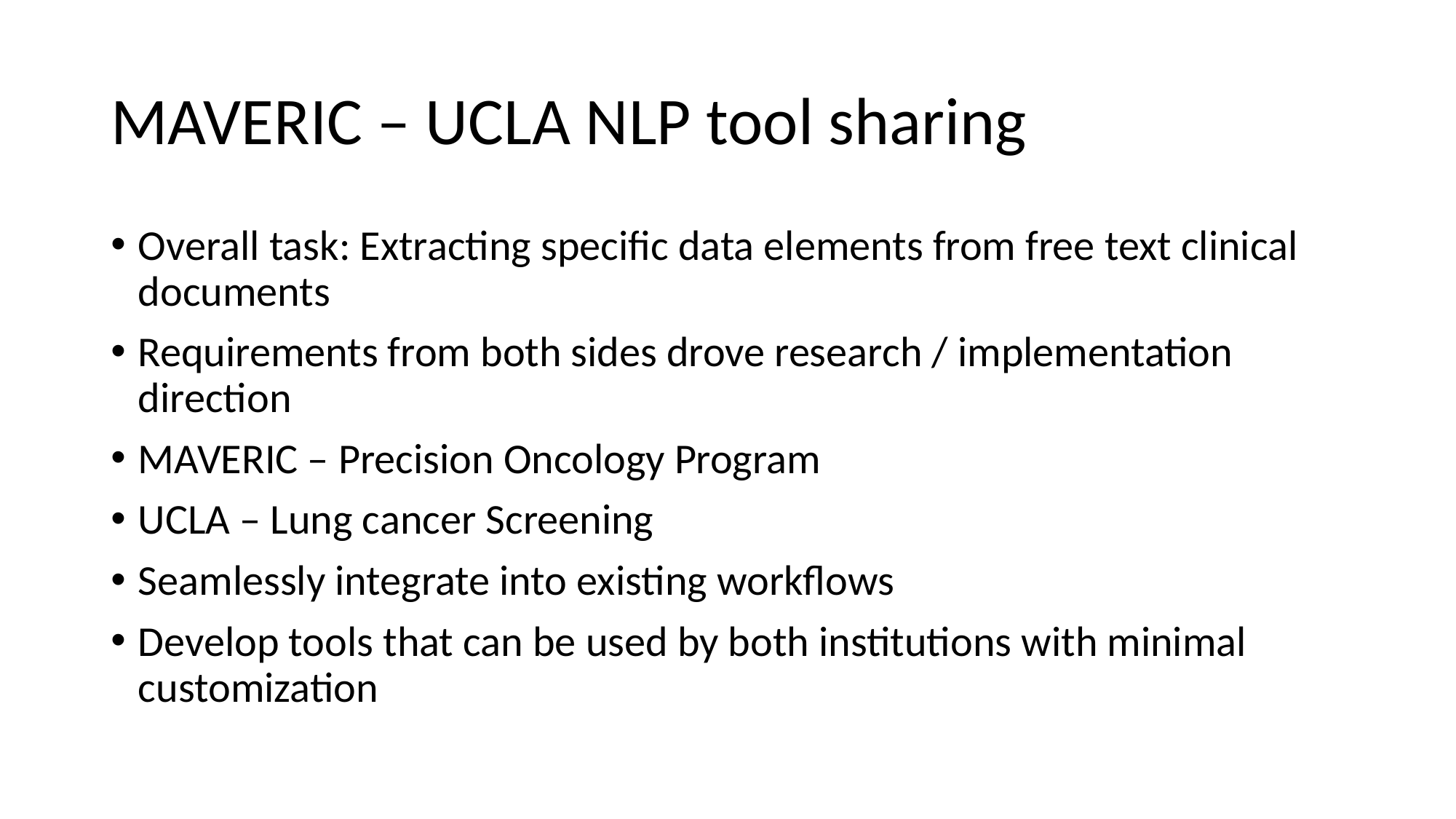

# MAVERIC – UCLA NLP tool sharing
Overall task: Extracting specific data elements from free text clinical documents
Requirements from both sides drove research / implementation direction
MAVERIC – Precision Oncology Program
UCLA – Lung cancer Screening
Seamlessly integrate into existing workflows
Develop tools that can be used by both institutions with minimal customization